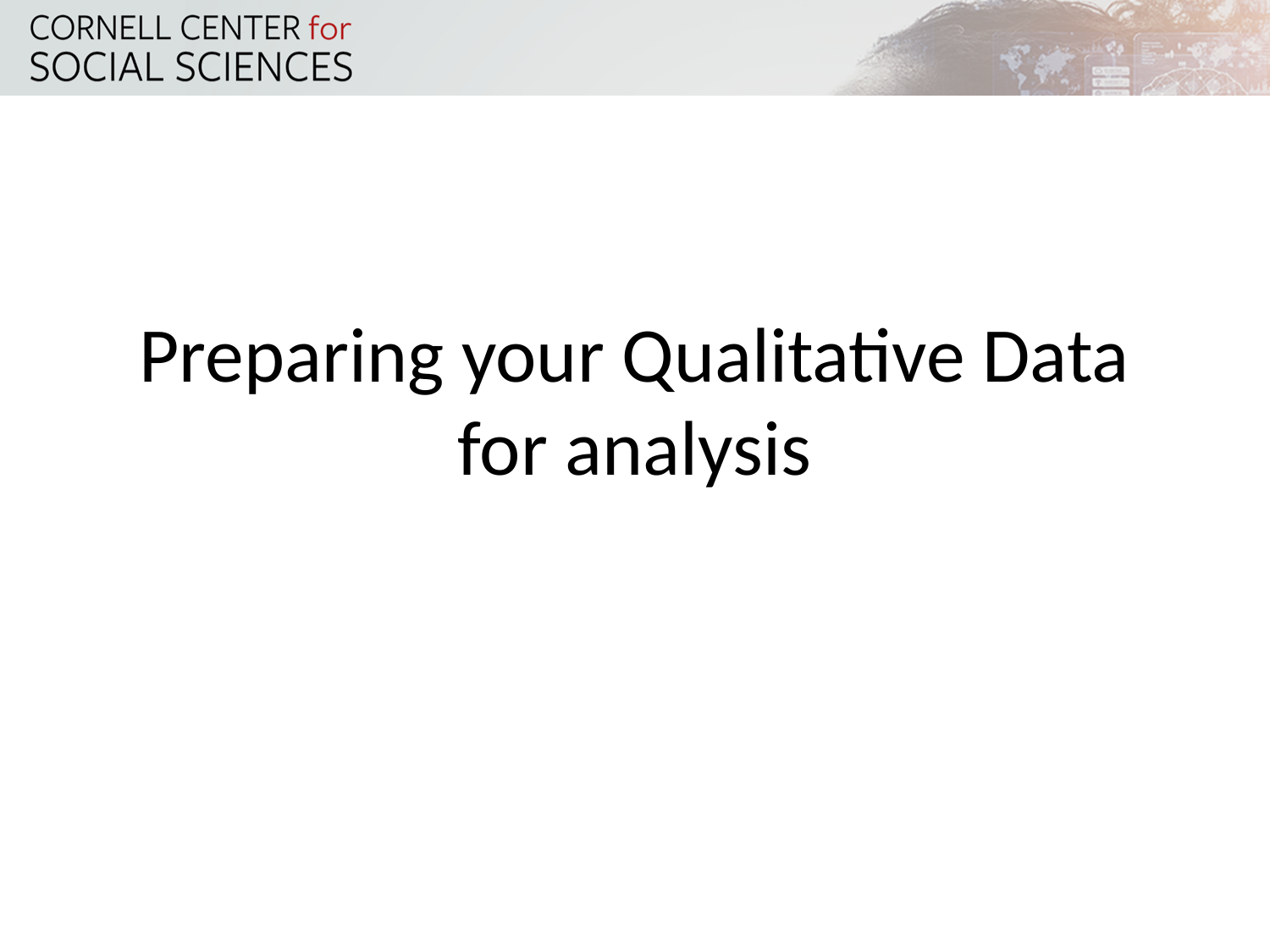

# Preparing your Qualitative Data for analysis